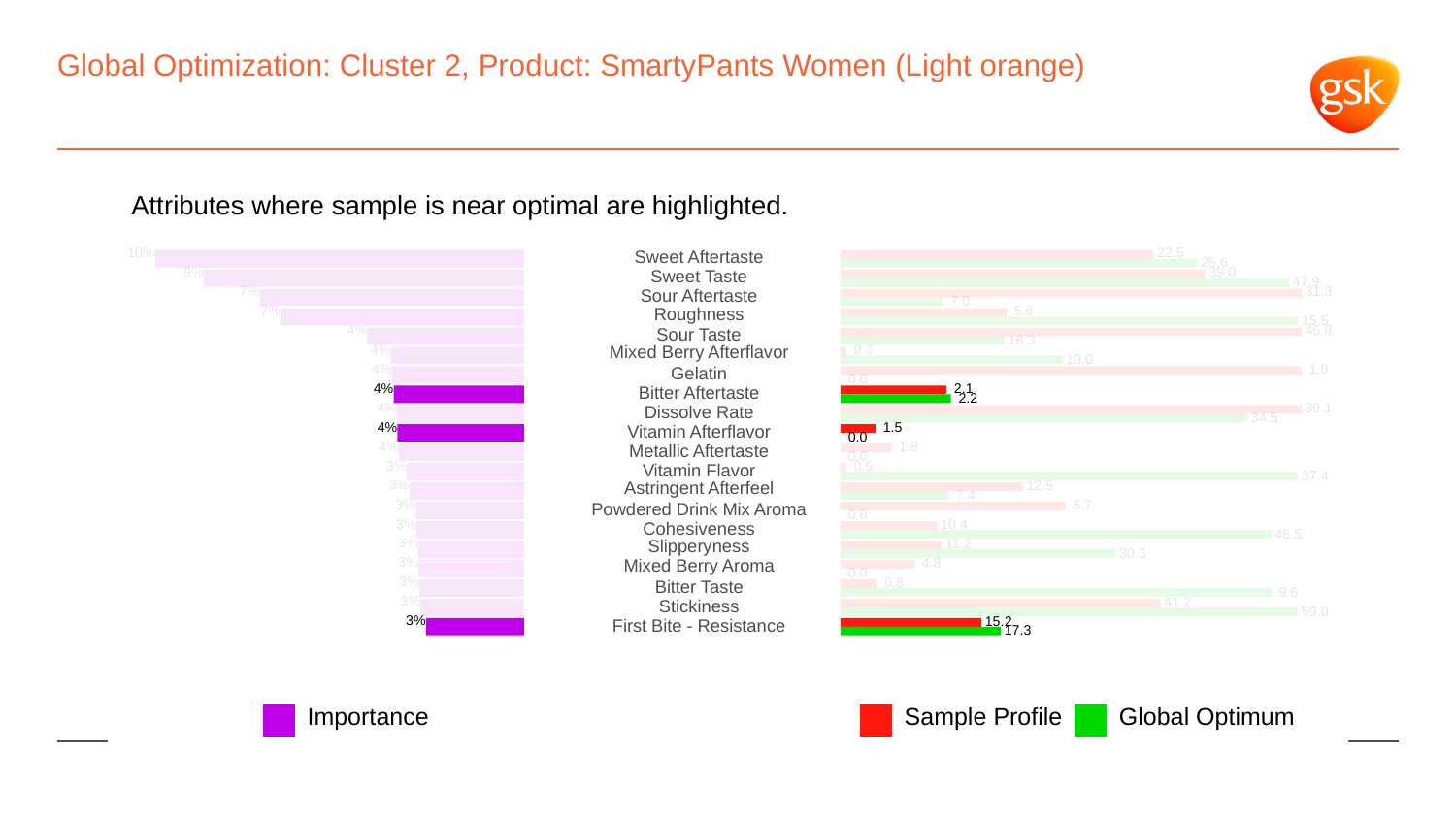

# Global Optimization: Cluster 2, Product: SmartyPants Women (Light orange)

Attributes where sample is near optimal are highlighted.

10%
 22.5

Sweet Aftertaste
 25.6

9%
 39.0

Sweet Taste
 47.9

7%
 31.3

Sour Aftertaste
  7.0

7%
Roughness
  5.6

 15.5

4%
 45.8

Sour Taste
 16.3

4%
Mixed Berry Afterflavor
  0.3

 10.0

4%
  1.0

Gelatin
  0.0

4%
  2.1

Bitter Aftertaste
  2.2

4%
 39.1

Dissolve Rate
 34.5

4%
  1.5

Vitamin Afterflavor
  0.0

4%
  1.8

Metallic Aftertaste
  0.0

3%
  0.5

Vitamin Flavor
 37.4

3%
Astringent Afterfeel
 12.5

  7.4

3%
  6.7

Powdered Drink Mix Aroma
  0.0

3%
 10.4

Cohesiveness
 46.5

3%
Slipperyness
 11.2

 30.3

3%
Mixed Berry Aroma
  4.8

  0.0

3%
  0.8

Bitter Taste
  9.6

3%
 41.2

Stickiness
 59.0

3%
 15.2

First Bite - Resistance
 17.3

Global Optimum
Sample Profile
Importance